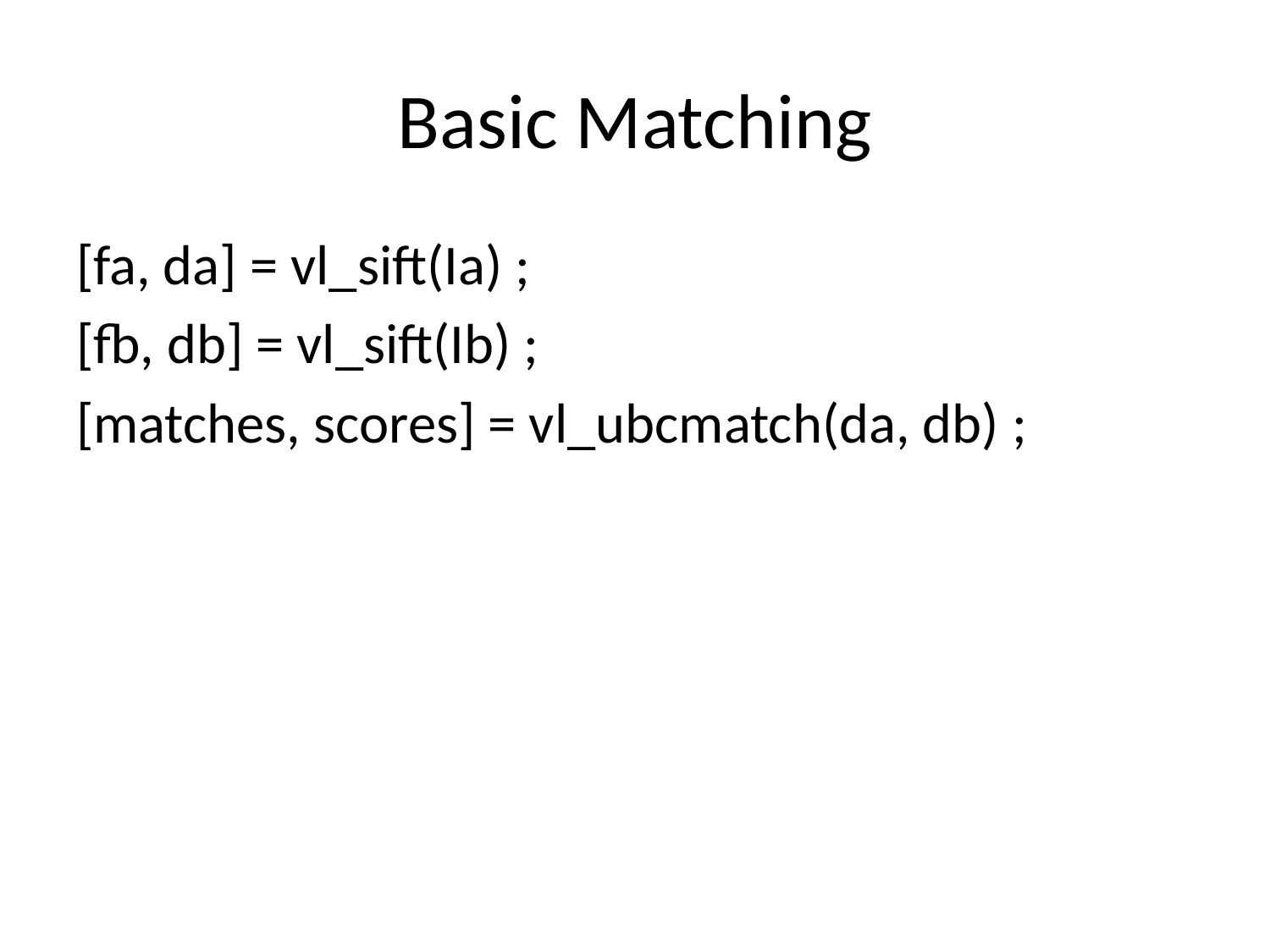

# Basic Matching
[fa, da] = vl_sift(Ia) ;
[fb, db] = vl_sift(Ib) ;
[matches, scores] = vl_ubcmatch(da, db) ;